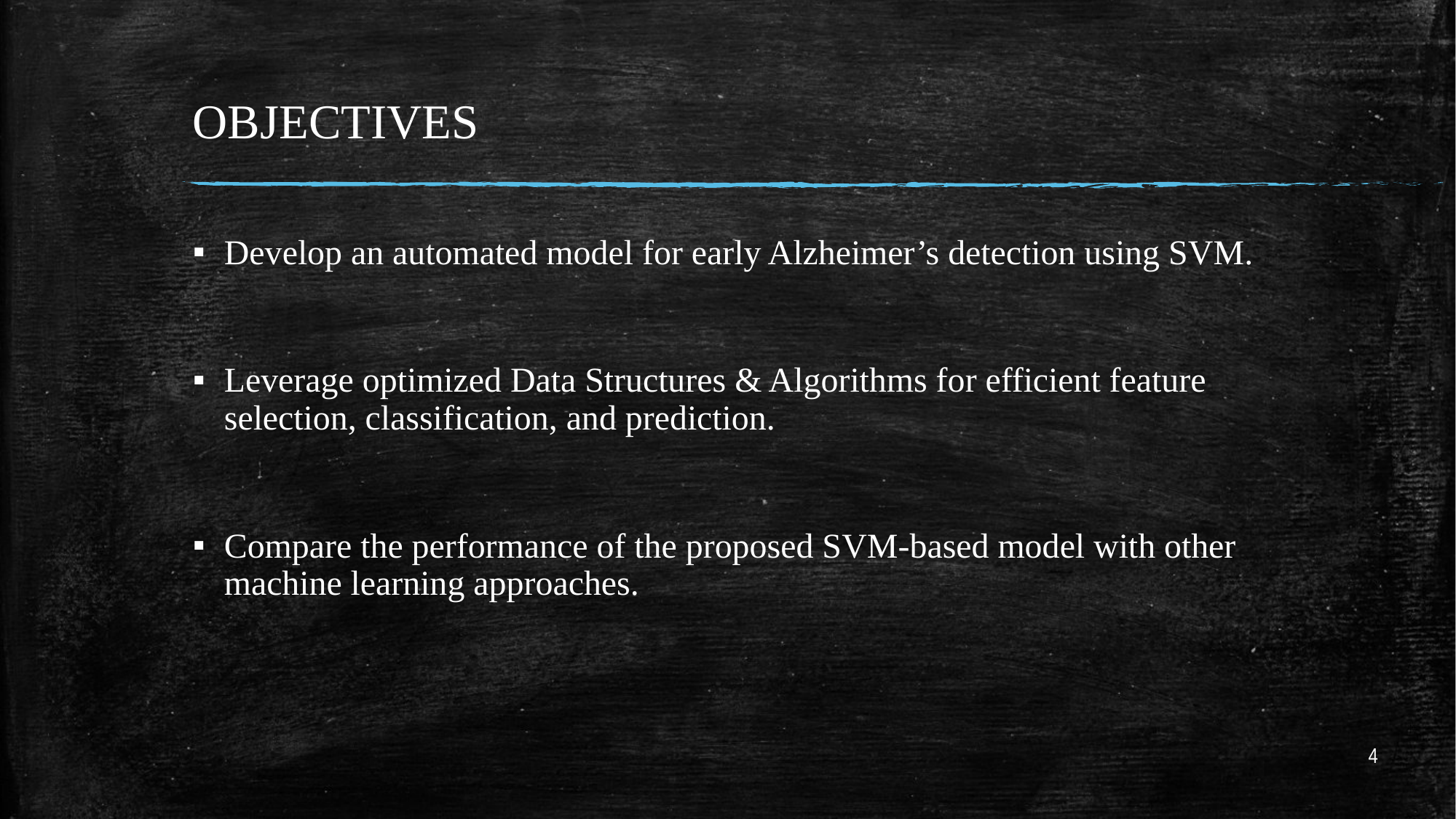

# OBJECTIVES
Develop an automated model for early Alzheimer’s detection using SVM.

Leverage optimized Data Structures & Algorithms for efficient feature selection, classification, and prediction.

Compare the performance of the proposed SVM-based model with other machine learning approaches.

4